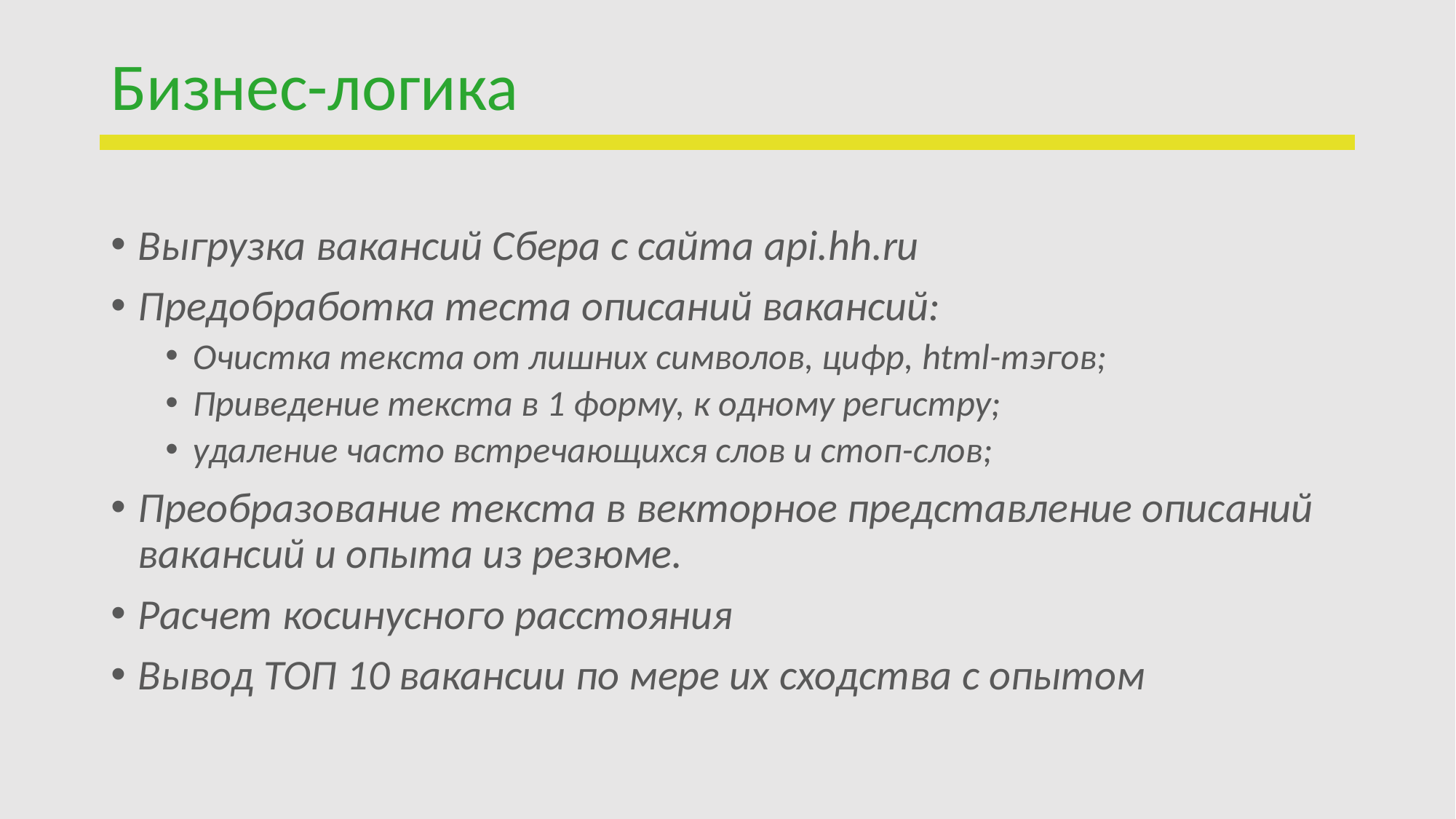

# Бизнес-логика
Выгрузка вакансий Сбера с сайта api.hh.ru
Предобработка теста описаний вакансий:
Очистка текста от лишних символов, цифр, html-тэгов;
Приведение текста в 1 форму, к одному регистру;
удаление часто встречающихся слов и стоп-слов;
Преобразование текста в векторное представление описаний вакансий и опыта из резюме.
Расчет косинусного расстояния
Вывод ТОП 10 вакансии по мере их сходства с опытом